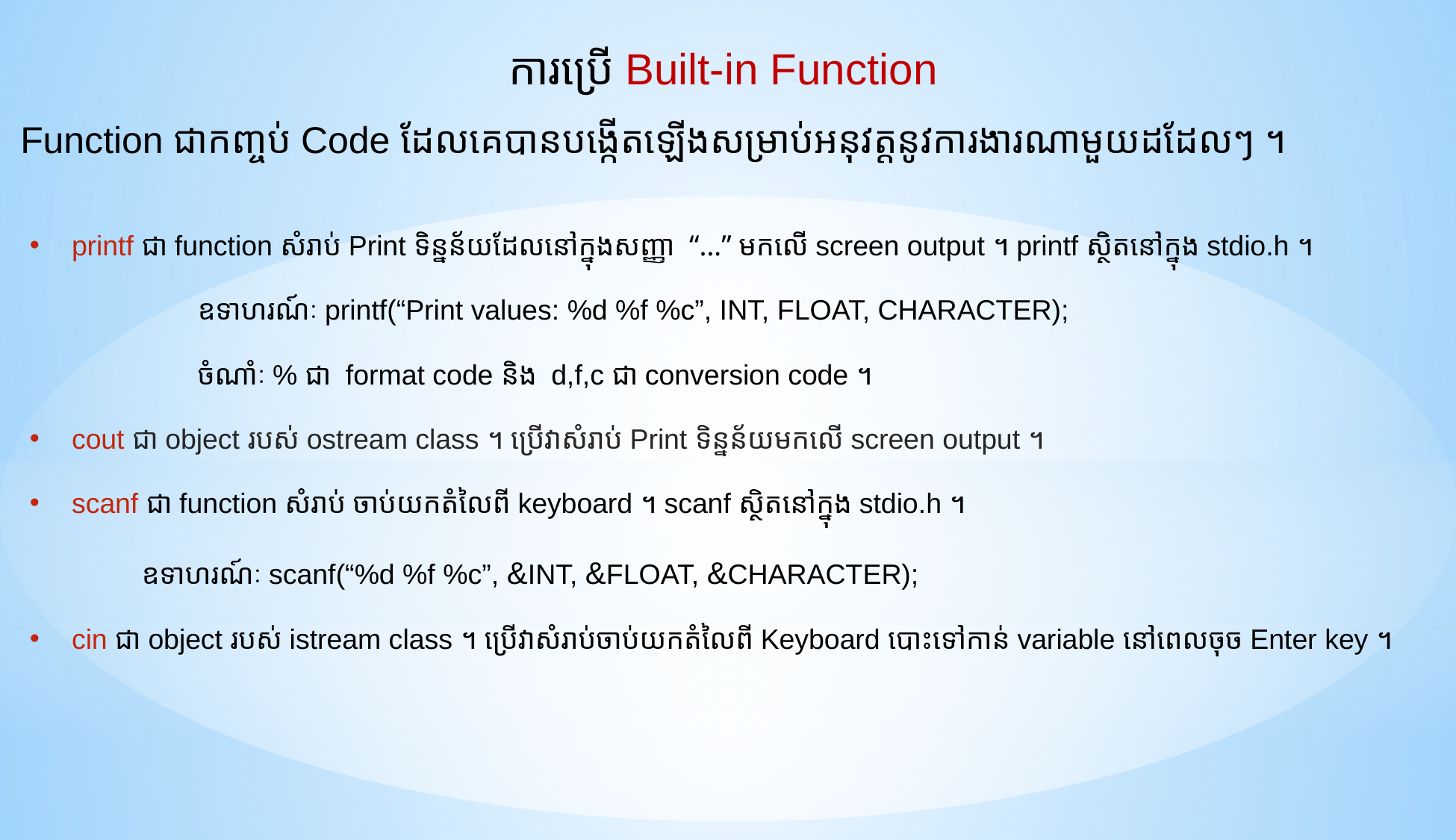

ការប្រើ Built-in Function
Function ជាកញ្ចប់ Code ដែលគេបានបង្កើតឡើងសម្រាប់អនុវត្តនូវការងារណាមួយដដែលៗ ។
printf ជា function សំរាប់ Print ទិន្នន័យដែលនៅក្នុងសញ្ញា  “…” មកលើ screen output ។ printf សិ្ថតនៅក្នុង stdio.h ។
	ឧទាហរណ៍ៈ printf(“Print values: %d %f %c”, INT, FLOAT, CHARACTER);
	ចំណាំៈ % ជា  format code និង  d,f,c ជា conversion code ។
cout ជា object របស់ ostream class ។ ប្រើវាសំរាប់ Print ទិន្នន័យមកលើ screen output ។
scanf ជា function សំរាប់ ចាប់យកតំលៃពី ​keyboard ។ scanf សិ្ថតនៅក្នុង stdio.h ។
	ឧទាហរណ៍ៈ scanf(“%d %f %c”, &INT, &FLOAT, &CHARACTER);
cin ជា object របស់ istream class ។ ប្រើវាសំរាប់ចាប់យកតំលៃពី Keyboard បោះទៅកាន់ variable នៅពេលចុច Enter key ។